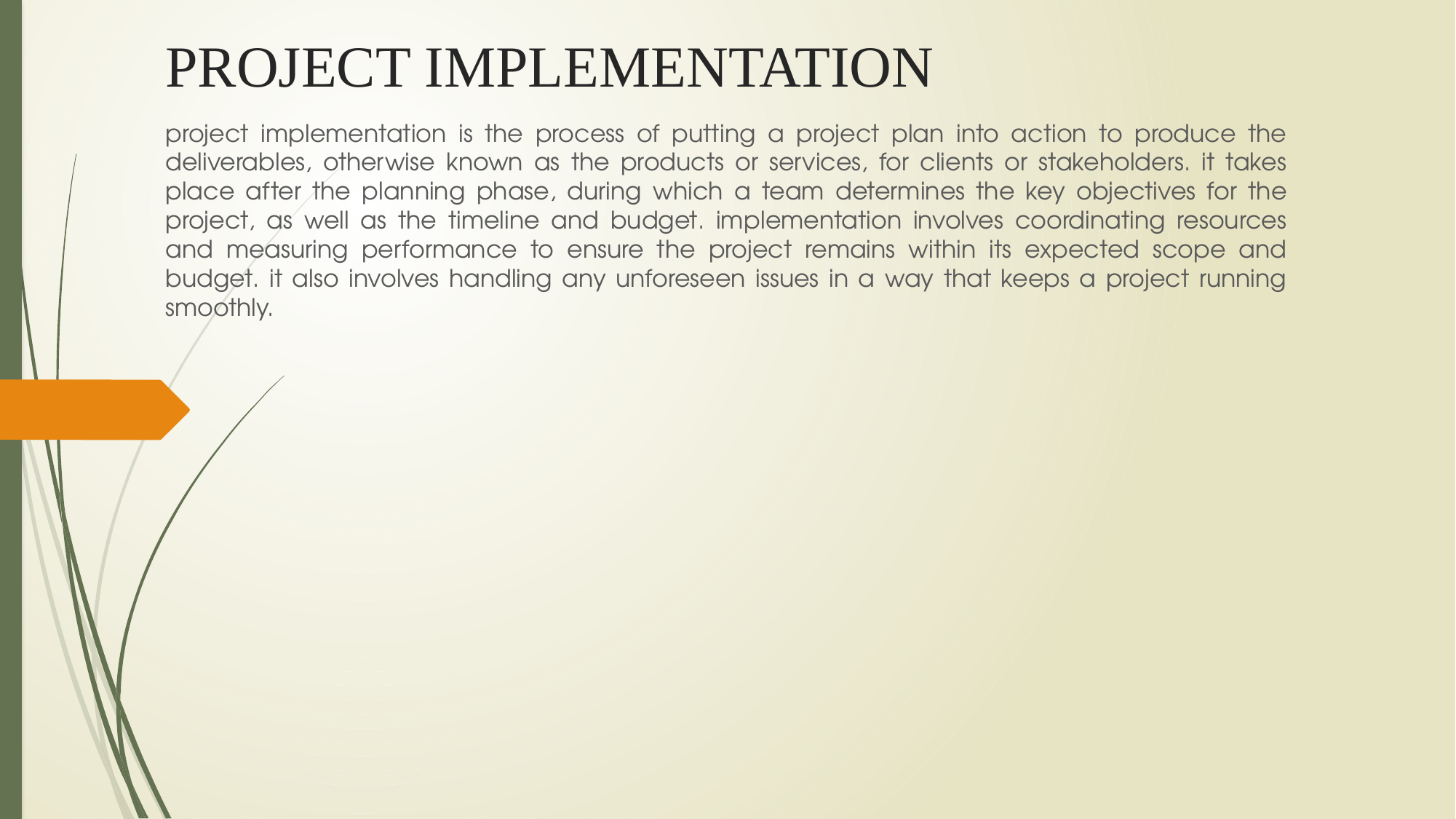

# PROJECT IMPLEMENTATION
project implementation is the process of putting a project plan into action to produce the deliverables, otherwise known as the products or services, for clients or stakeholders. it takes place after the planning phase, during which a team determines the key objectives for the project, as well as the timeline and budget. implementation involves coordinating resources and measuring performance to ensure the project remains within its expected scope and budget. it also involves handling any unforeseen issues in a way that keeps a project running smoothly.